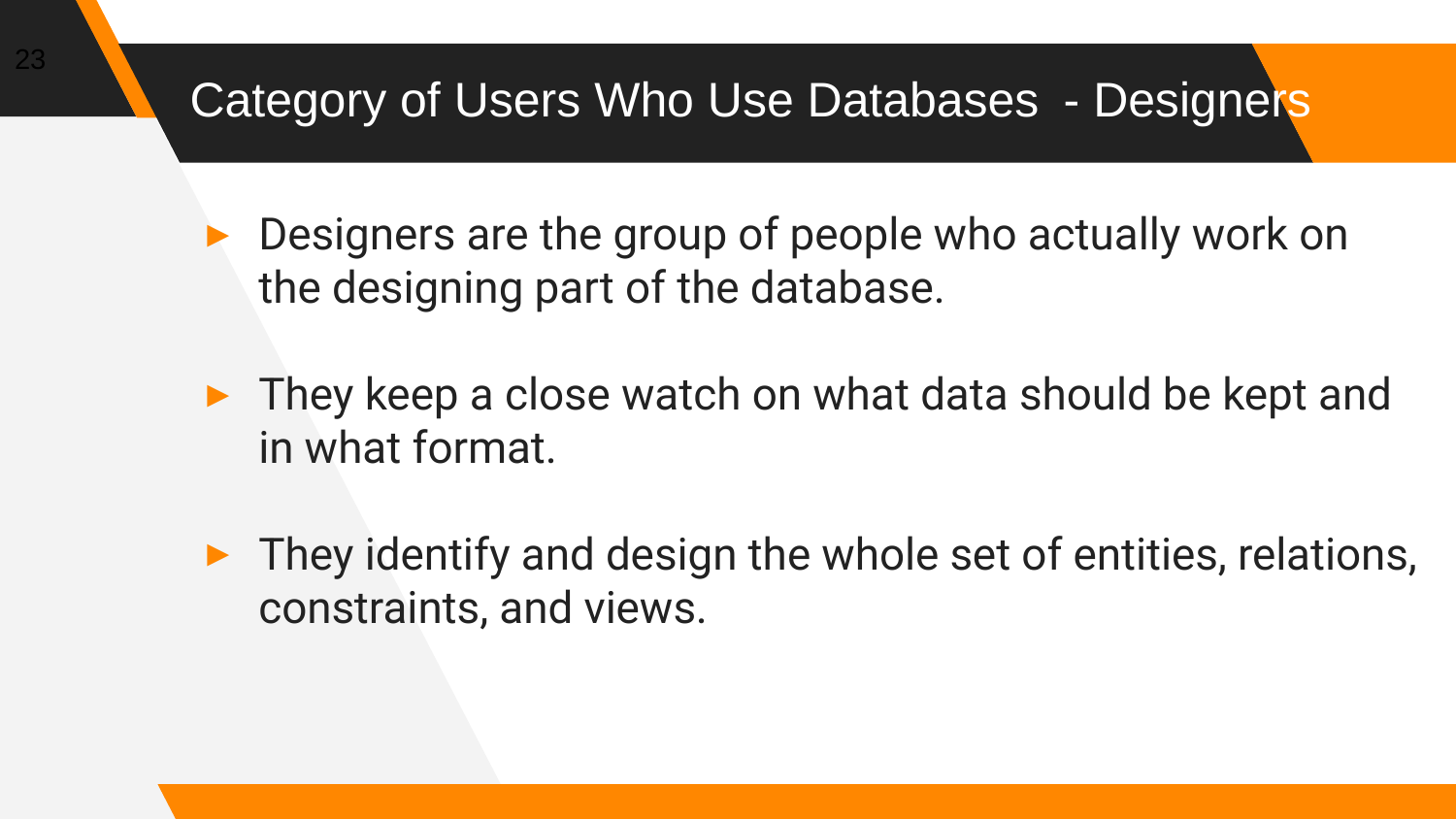

23
# Category of Users Who Use Databases	- Designers
Designers are the group of people who actually work on the designing part of the database.

They keep a close watch on what data should be kept and in what format.

They identify and design the whole set of entities, relations, constraints, and views.